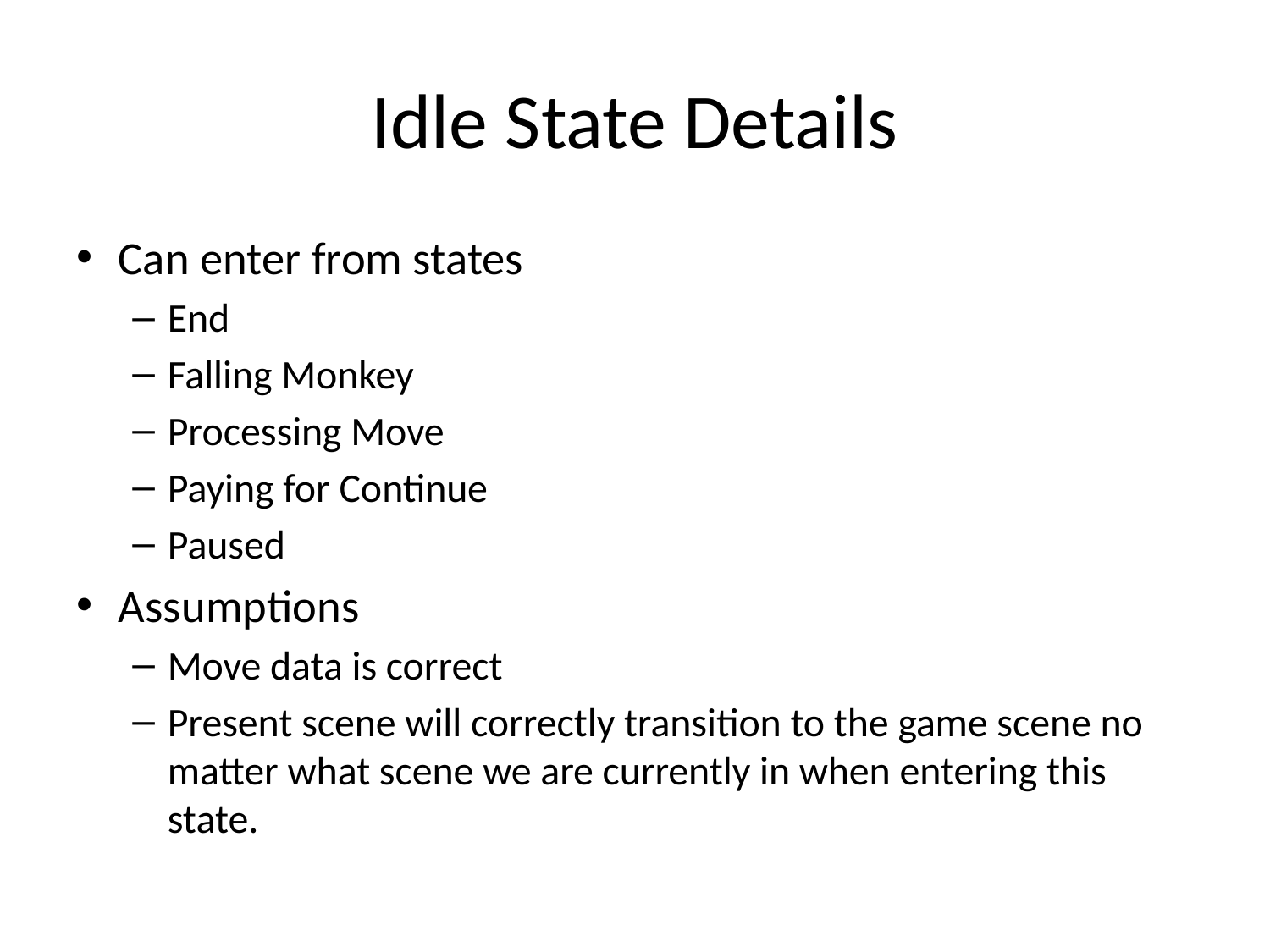

# Idle State Details
Can enter from states
End
Falling Monkey
Processing Move
Paying for Continue
Paused
Assumptions
Move data is correct
Present scene will correctly transition to the game scene no matter what scene we are currently in when entering this state.